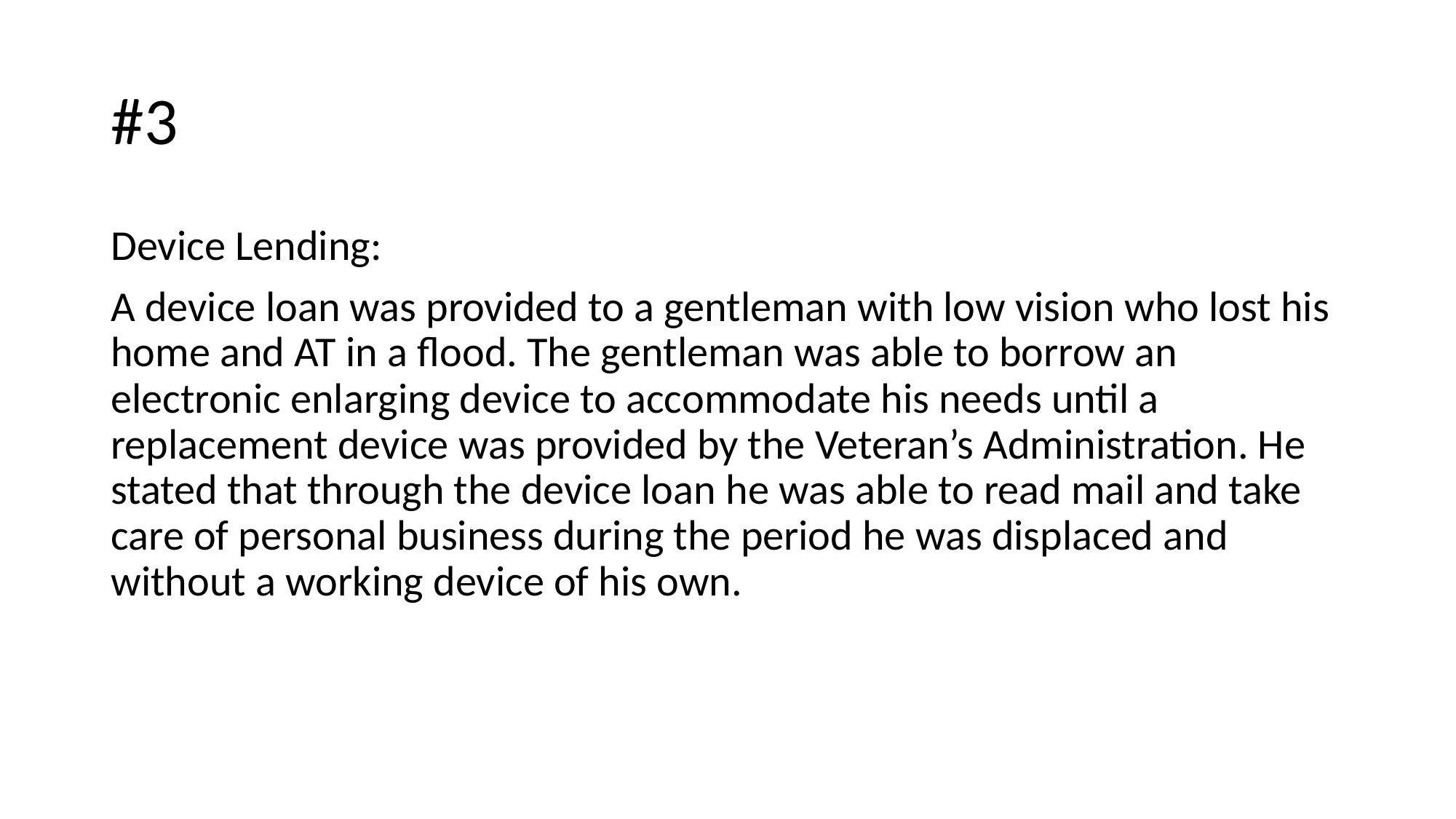

# #3
Device Lending:
A device loan was provided to a gentleman with low vision who lost his home and AT in a flood. The gentleman was able to borrow an electronic enlarging device to accommodate his needs until a replacement device was provided by the Veteran’s Administration. He stated that through the device loan he was able to read mail and take care of personal business during the period he was displaced and without a working device of his own.